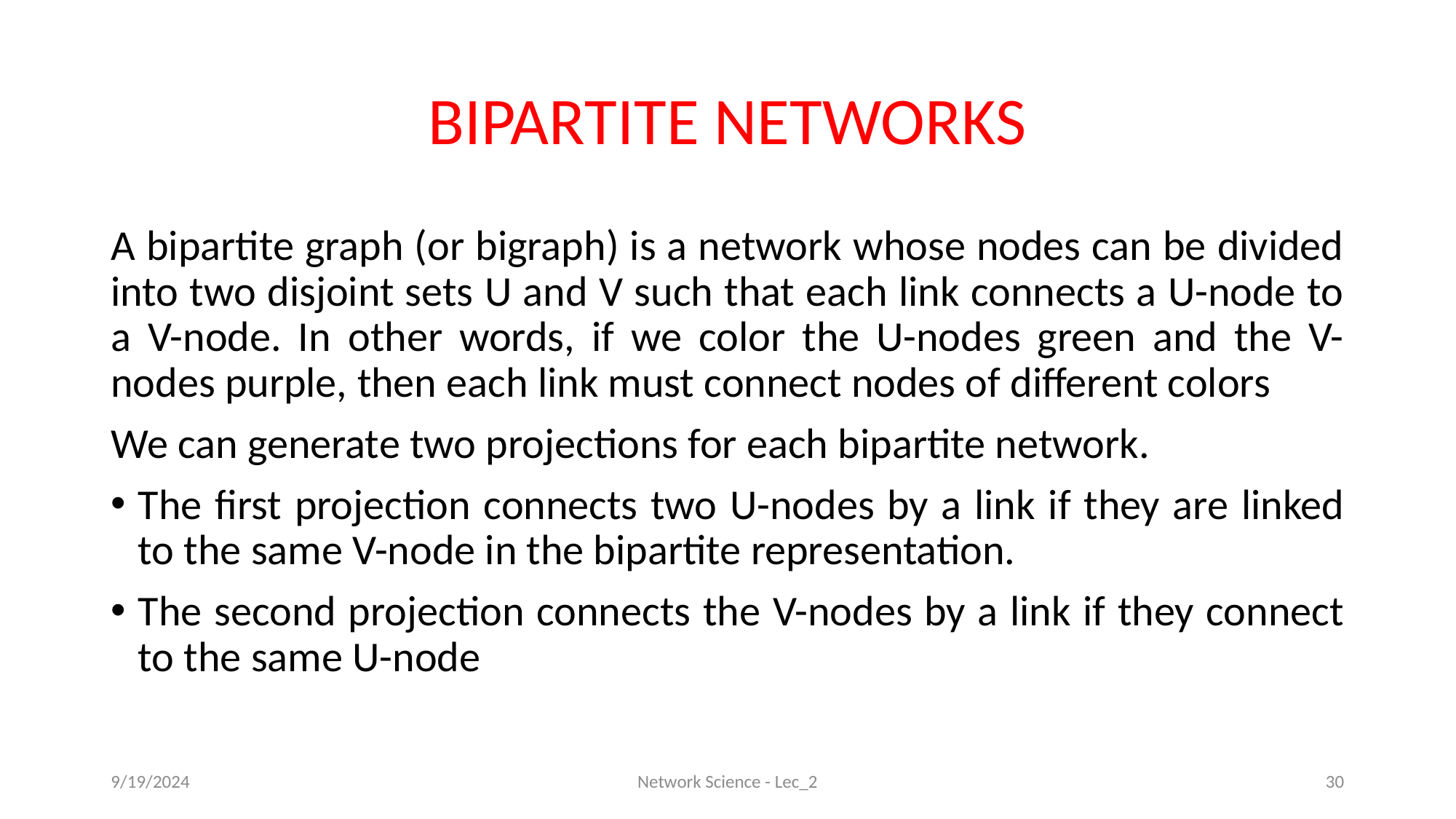

# BIPARTITE NETWORKS
A bipartite graph (or bigraph) is a network whose nodes can be divided into two disjoint sets U and V such that each link connects a U-node to a V-node. In other words, if we color the U-nodes green and the V-nodes purple, then each link must connect nodes of different colors
We can generate two projections for each bipartite network.
The first projection connects two U-nodes by a link if they are linked to the same V-node in the bipartite representation.
The second projection connects the V-nodes by a link if they connect to the same U-node
9/19/2024
Network Science - Lec_2
30